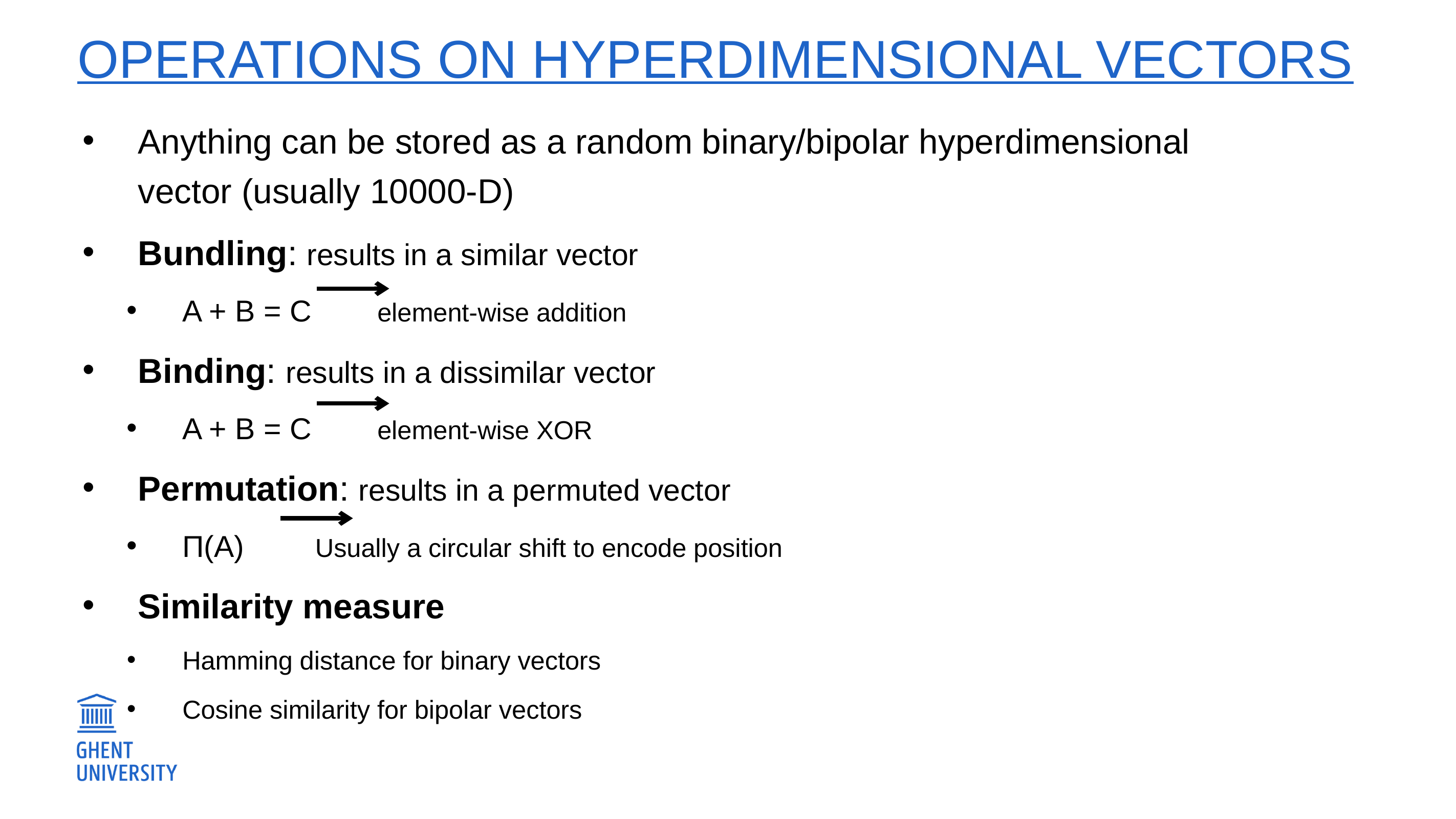

# Operations on Hyperdimensional vectors
Anything can be stored as a random binary/bipolar hyperdimensional vector (usually 10000-D)
Bundling: results in a similar vector
A + B = C 		 element-wise addition
Binding: results in a dissimilar vector
A + B = C 		 element-wise XOR
Permutation: results in a permuted vector
Π(A) 		 Usually a circular shift to encode position
Similarity measure
Hamming distance for binary vectors
Cosine similarity for bipolar vectors
6